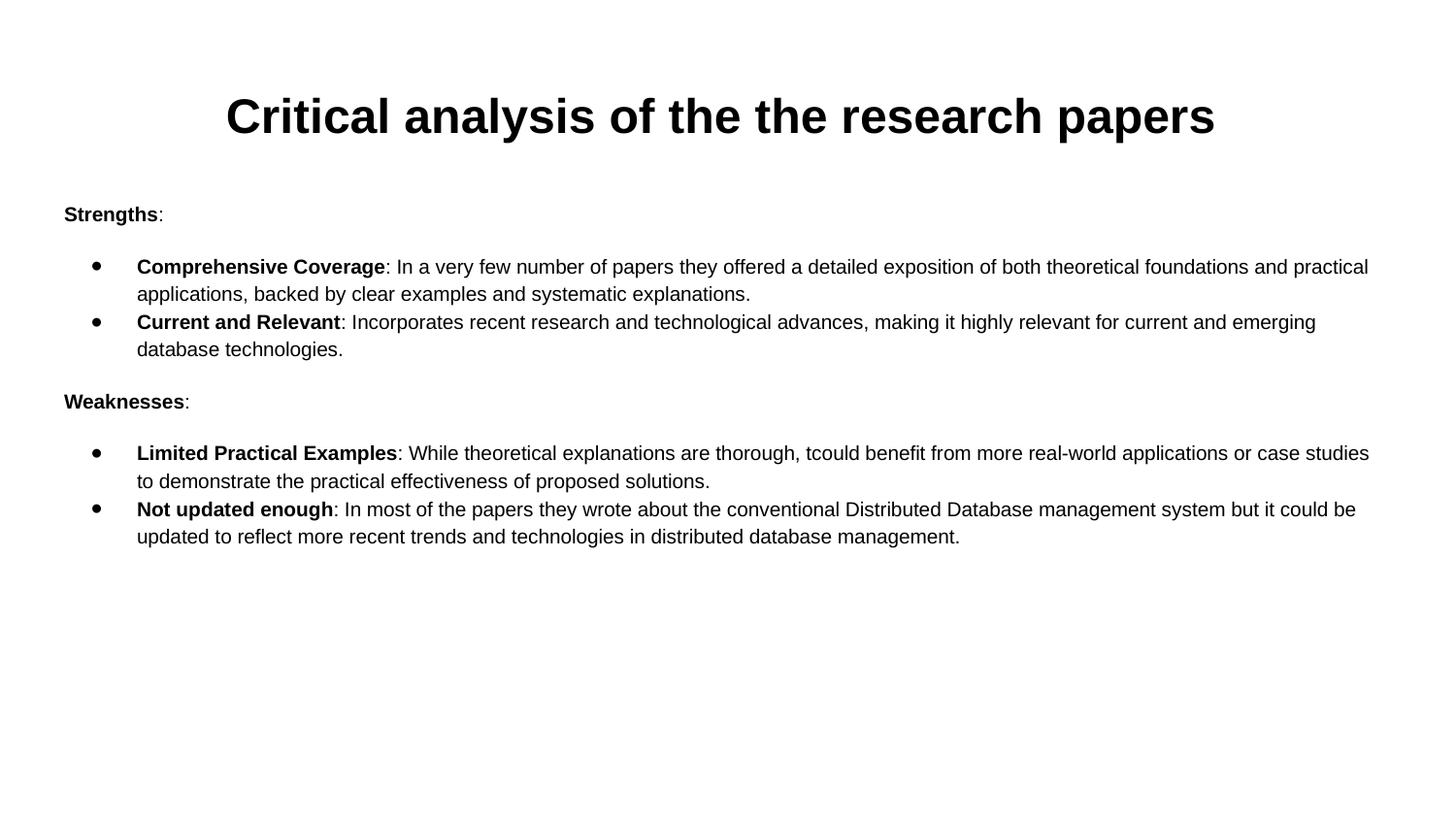

# Critical analysis of the the research papers
Strengths:
Comprehensive Coverage: In a very few number of papers they offered a detailed exposition of both theoretical foundations and practical applications, backed by clear examples and systematic explanations.
Current and Relevant: Incorporates recent research and technological advances, making it highly relevant for current and emerging database technologies.
Weaknesses:
Limited Practical Examples: While theoretical explanations are thorough, tcould benefit from more real-world applications or case studies to demonstrate the practical effectiveness of proposed solutions.
Not updated enough: In most of the papers they wrote about the conventional Distributed Database management system but it could be updated to reflect more recent trends and technologies in distributed database management.